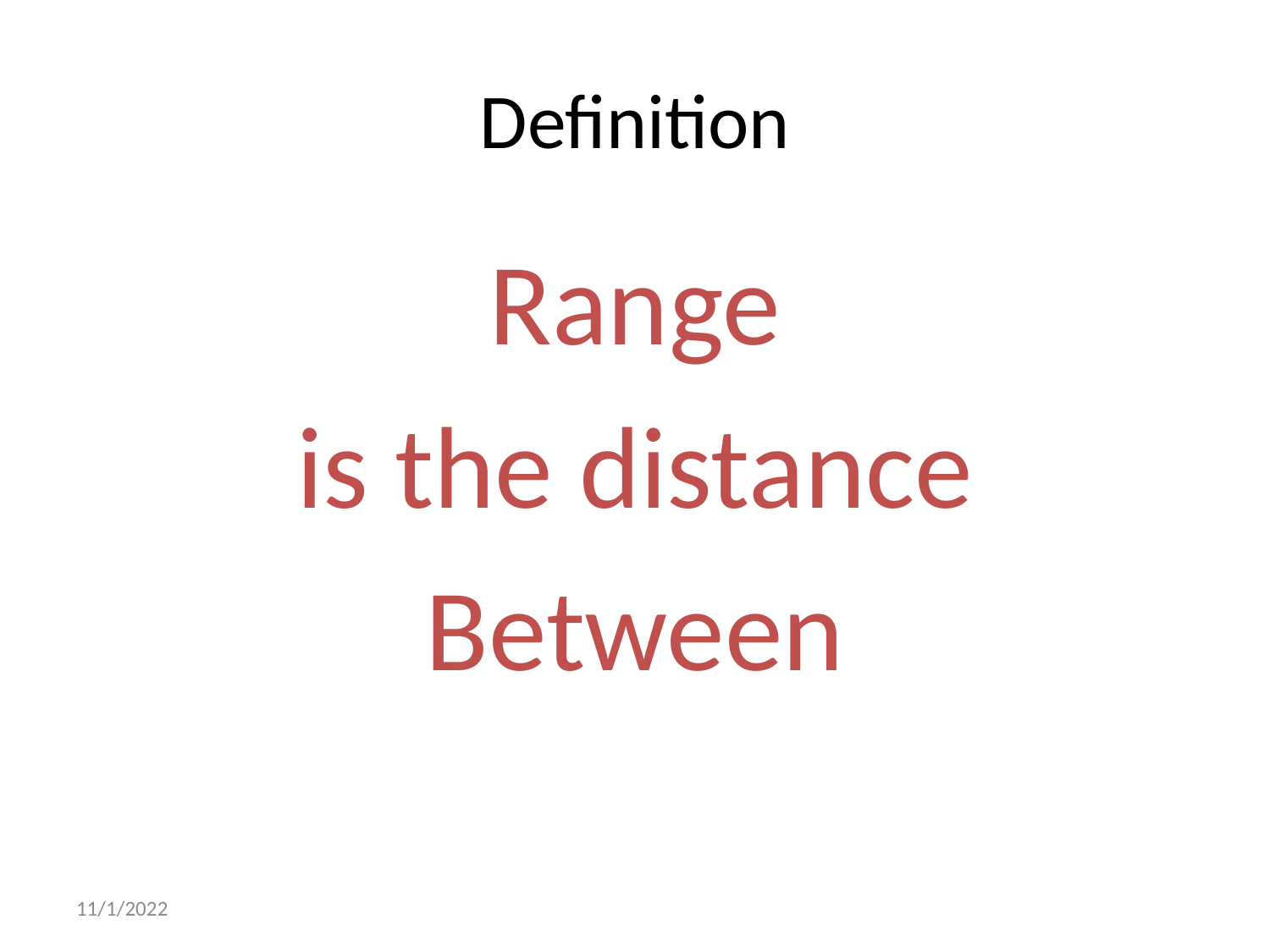

# Definition
Range
is the distance
Between
11/1/2022